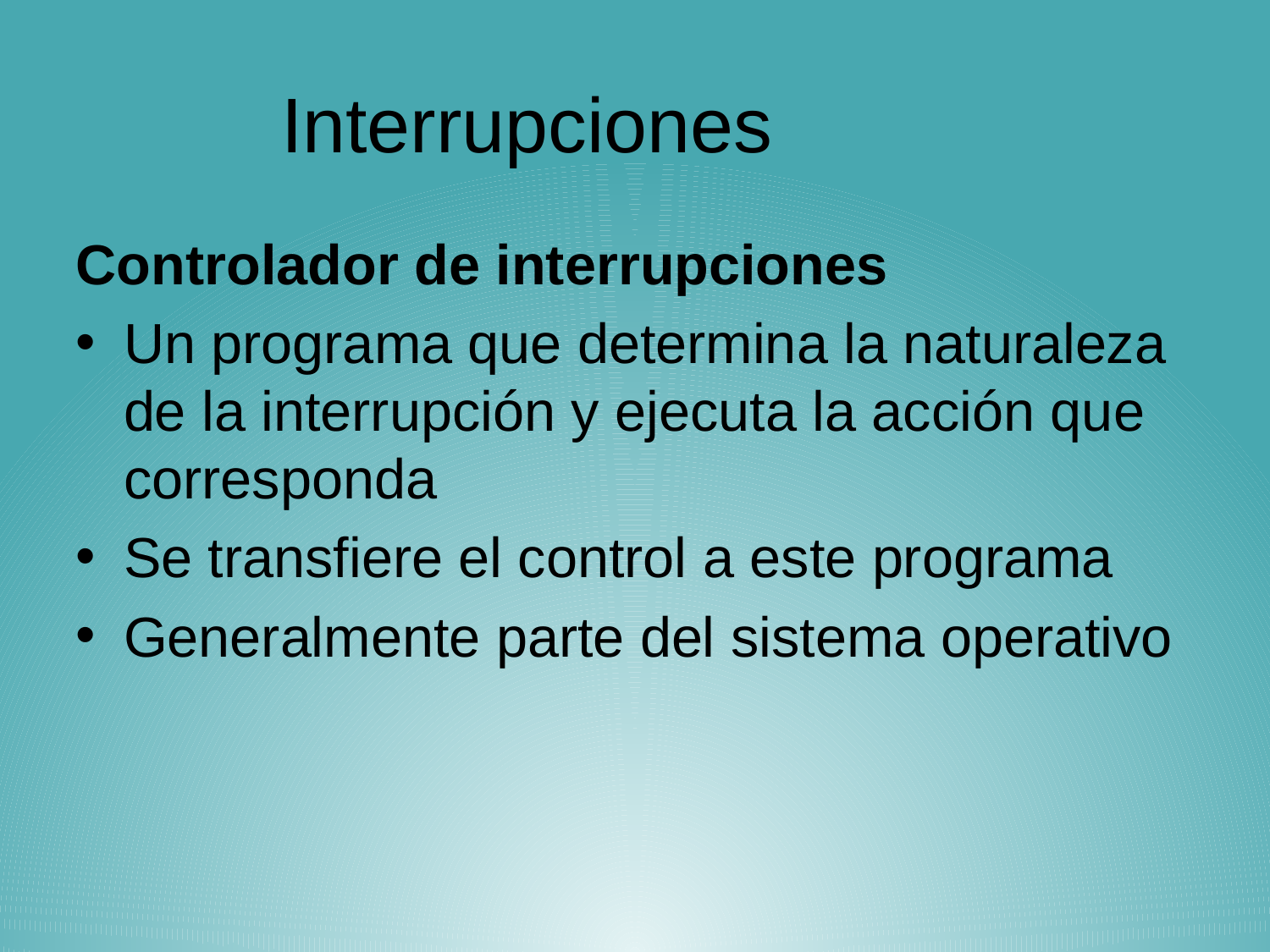

# Interrupciones
Controlador de interrupciones
Un programa que determina la naturaleza de la interrupción y ejecuta la acción que corresponda
Se transfiere el control a este programa
Generalmente parte del sistema operativo